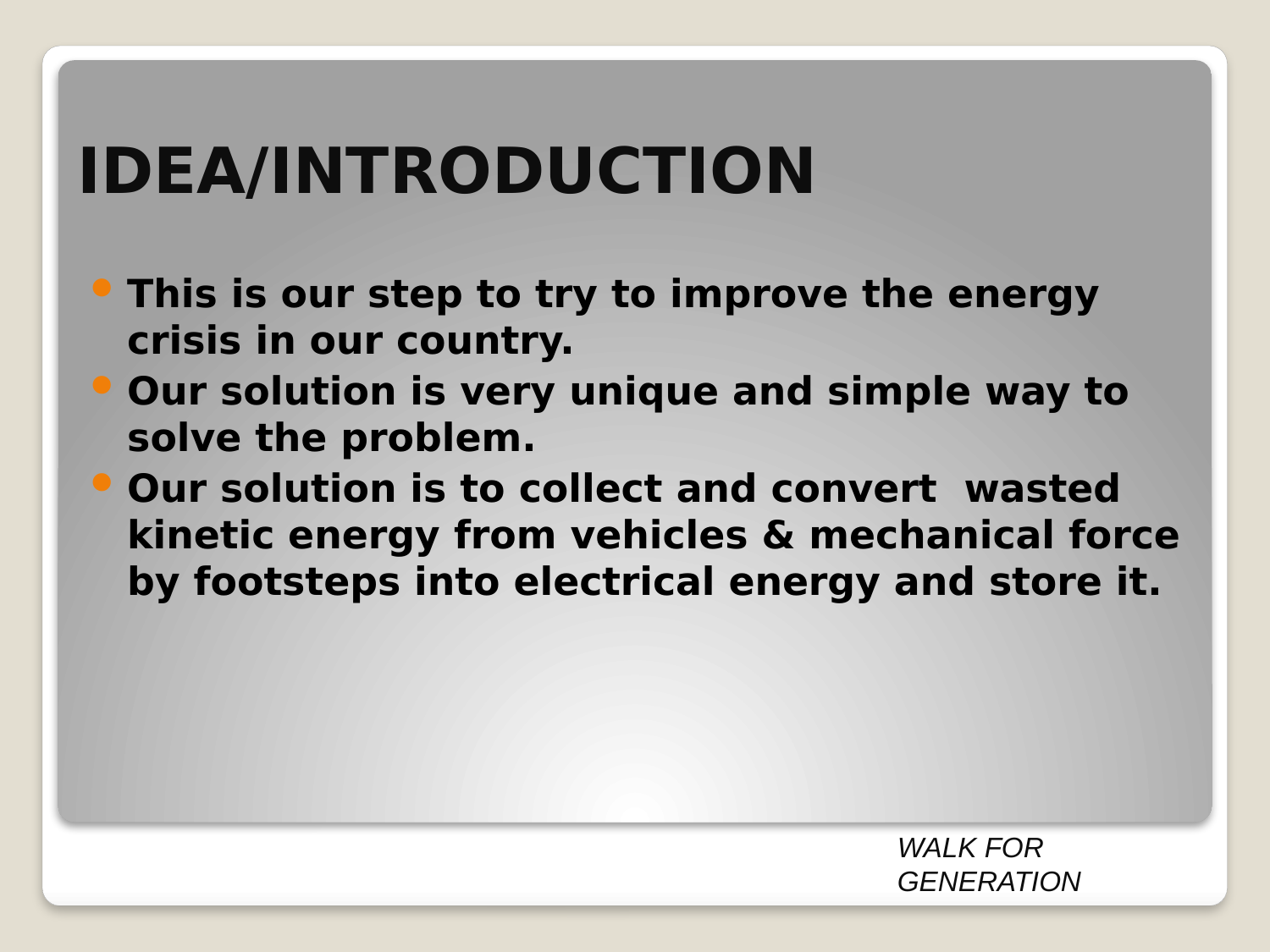

# IDEA/INTRODUCTION
This is our step to try to improve the energy crisis in our country.
Our solution is very unique and simple way to solve the problem.
Our solution is to collect and convert  wasted kinetic energy from vehicles & mechanical force by footsteps into electrical energy and store it.

WALK FOR GENERATION